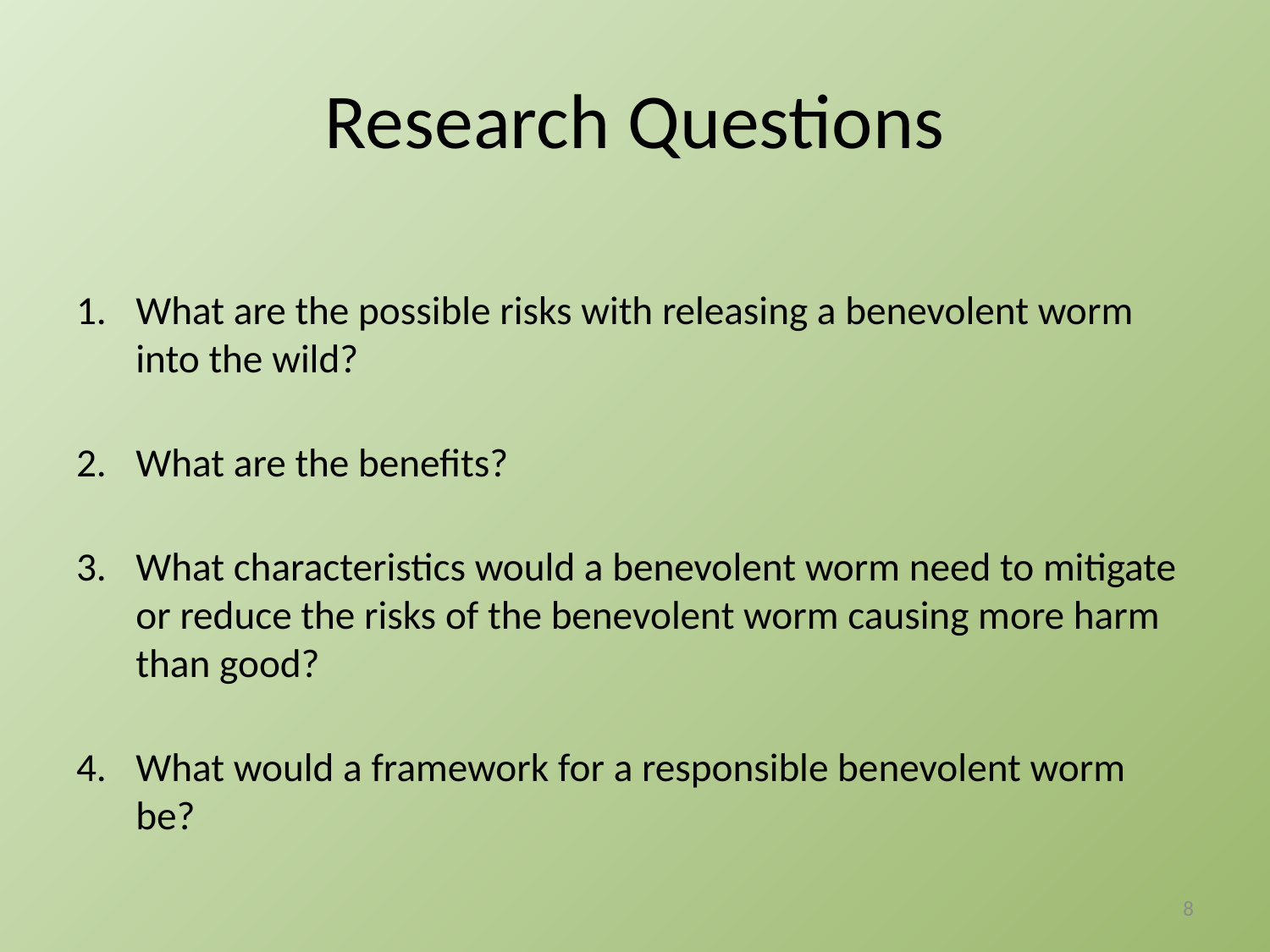

# Research Questions

What are the possible risks with releasing a benevolent worm into the wild?
What are the benefits?
What characteristics would a benevolent worm need to mitigate or reduce the risks of the benevolent worm causing more harm than good?
What would a framework for a responsible benevolent worm be?

8